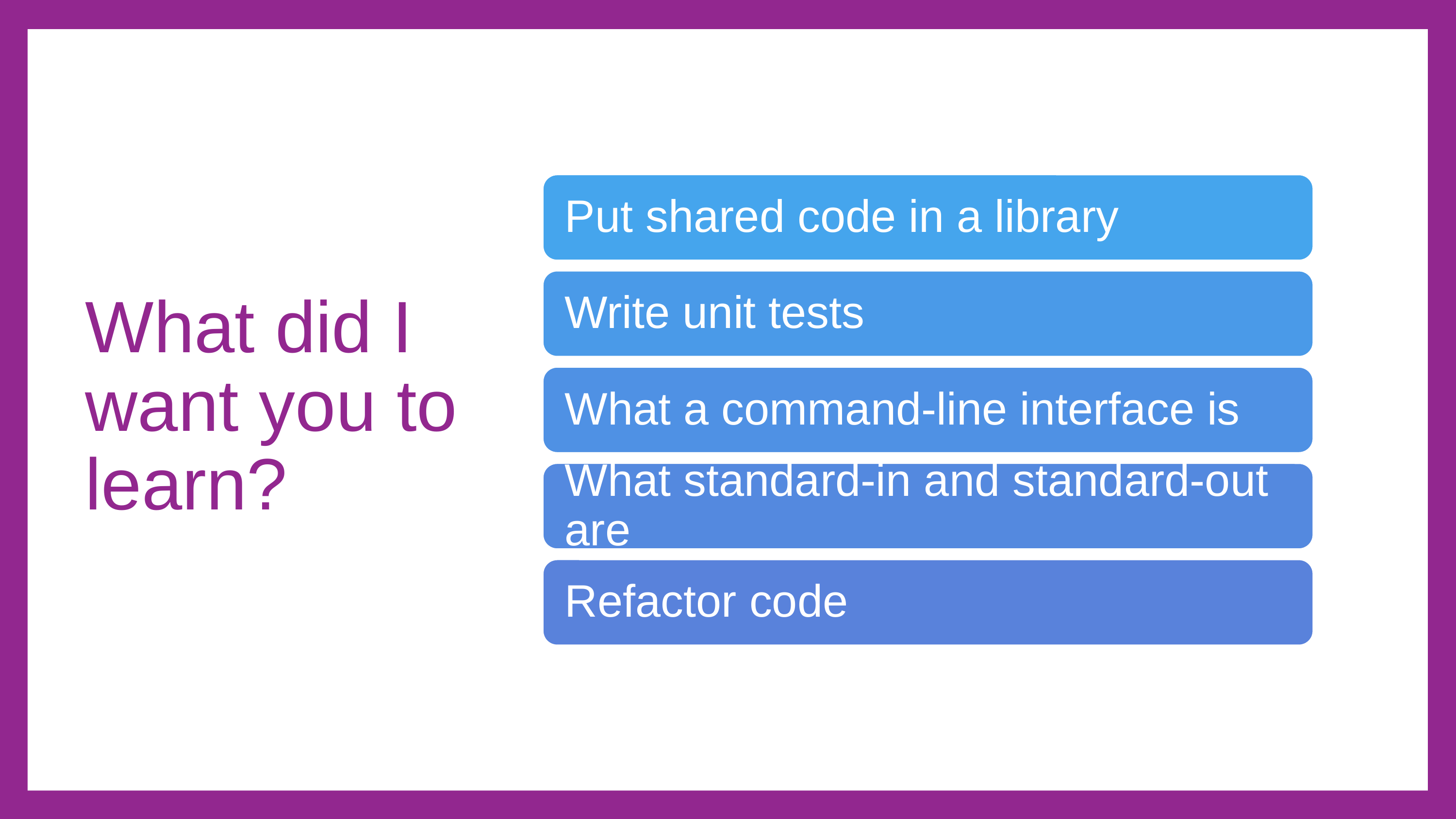

# What did I want you to learn?
Put shared code in a library
Write unit tests
What a command-line interface is
What standard-in and standard-out are
Refactor code